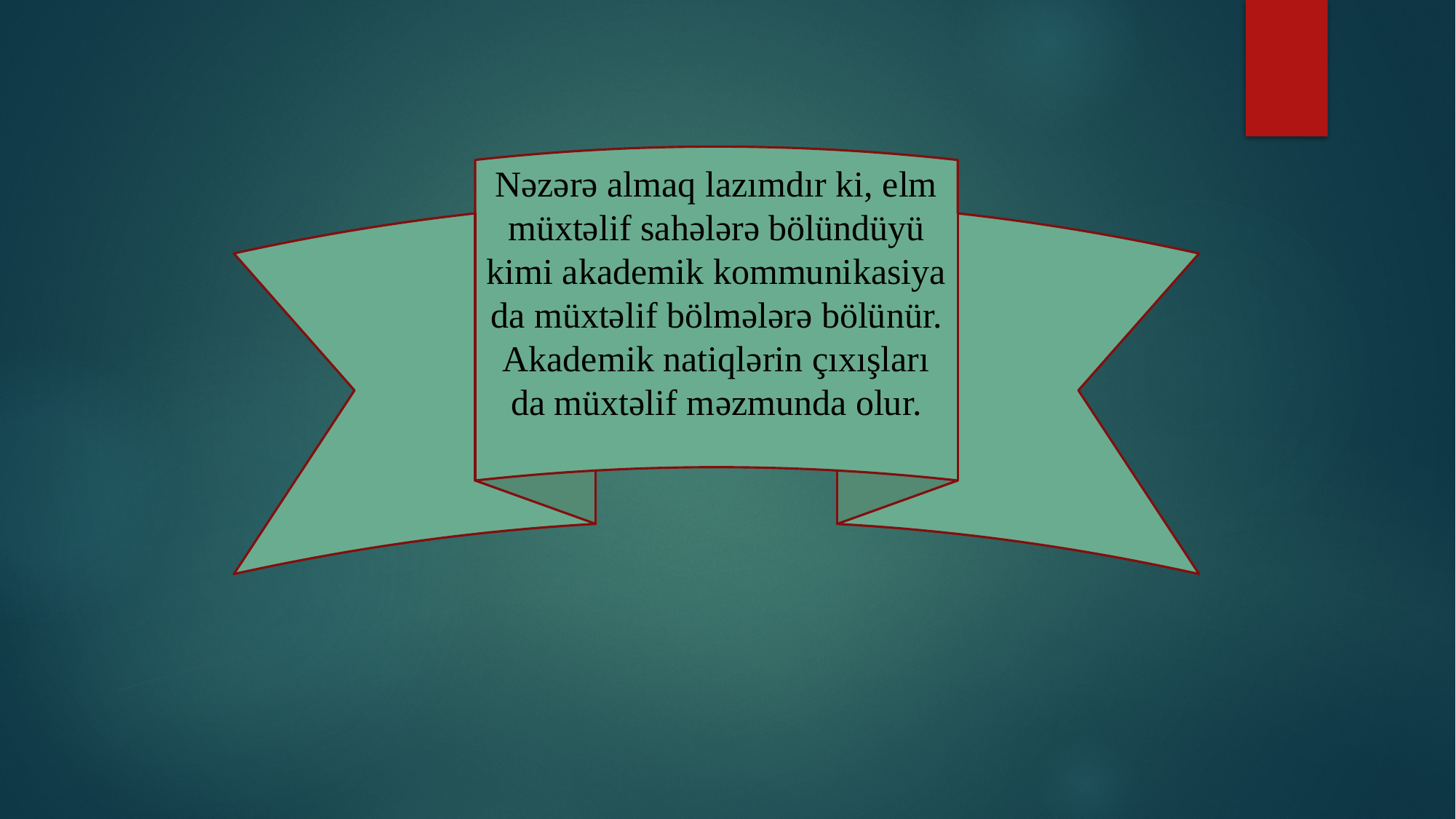

Nəzərə almaq lazımdır ki, elm müxtəlif sahələrə bölündüyü kimi akademik kommunikasiya da müxtəlif bölmələrə bölünür. Akademik natiqlərin çıxışları da müxtəlif məzmunda olur.